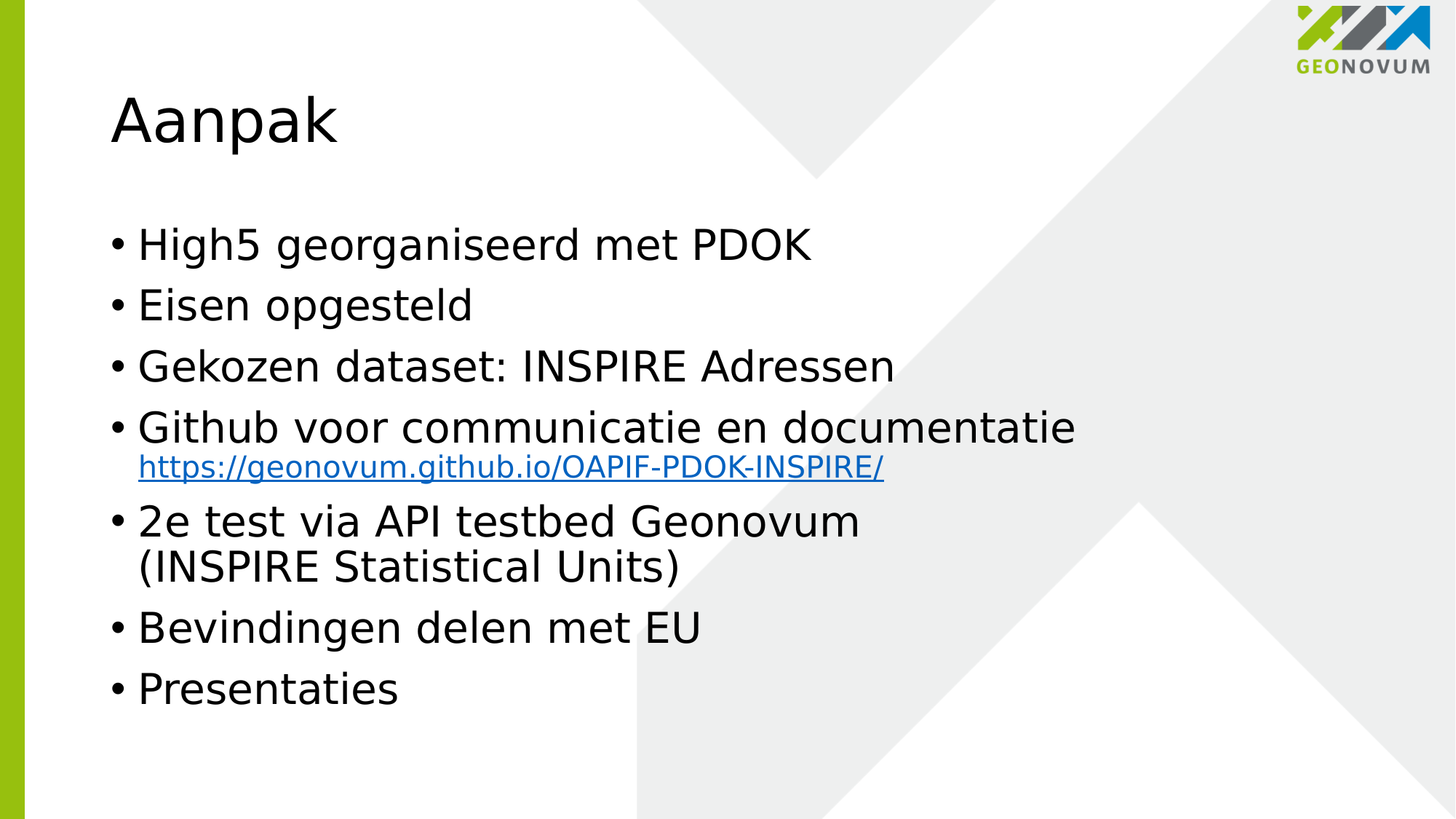

# Aanpak
High5 georganiseerd met PDOK
Eisen opgesteld
Gekozen dataset: INSPIRE Adressen
Github voor communicatie en documentatie
https://geonovum.github.io/OAPIF-PDOK-INSPIRE/
2e test via API testbed Geonovum
(INSPIRE Statistical Units)
Bevindingen delen met EU
Presentaties